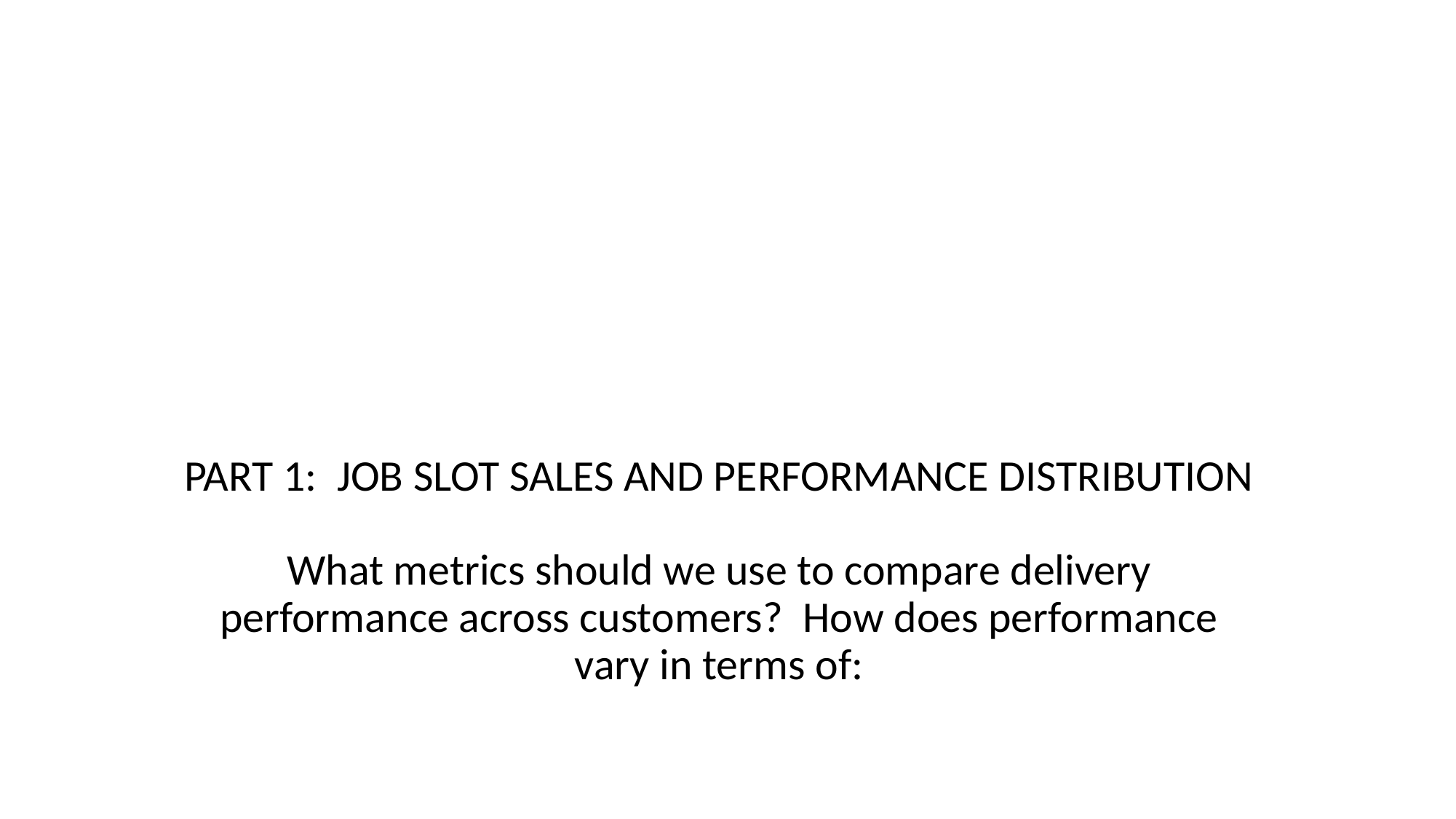

# PART 1:  JOB SLOT SALES AND PERFORMANCE DISTRIBUTION What metrics should we use to compare delivery performance across customers?  How does performance vary in terms of: